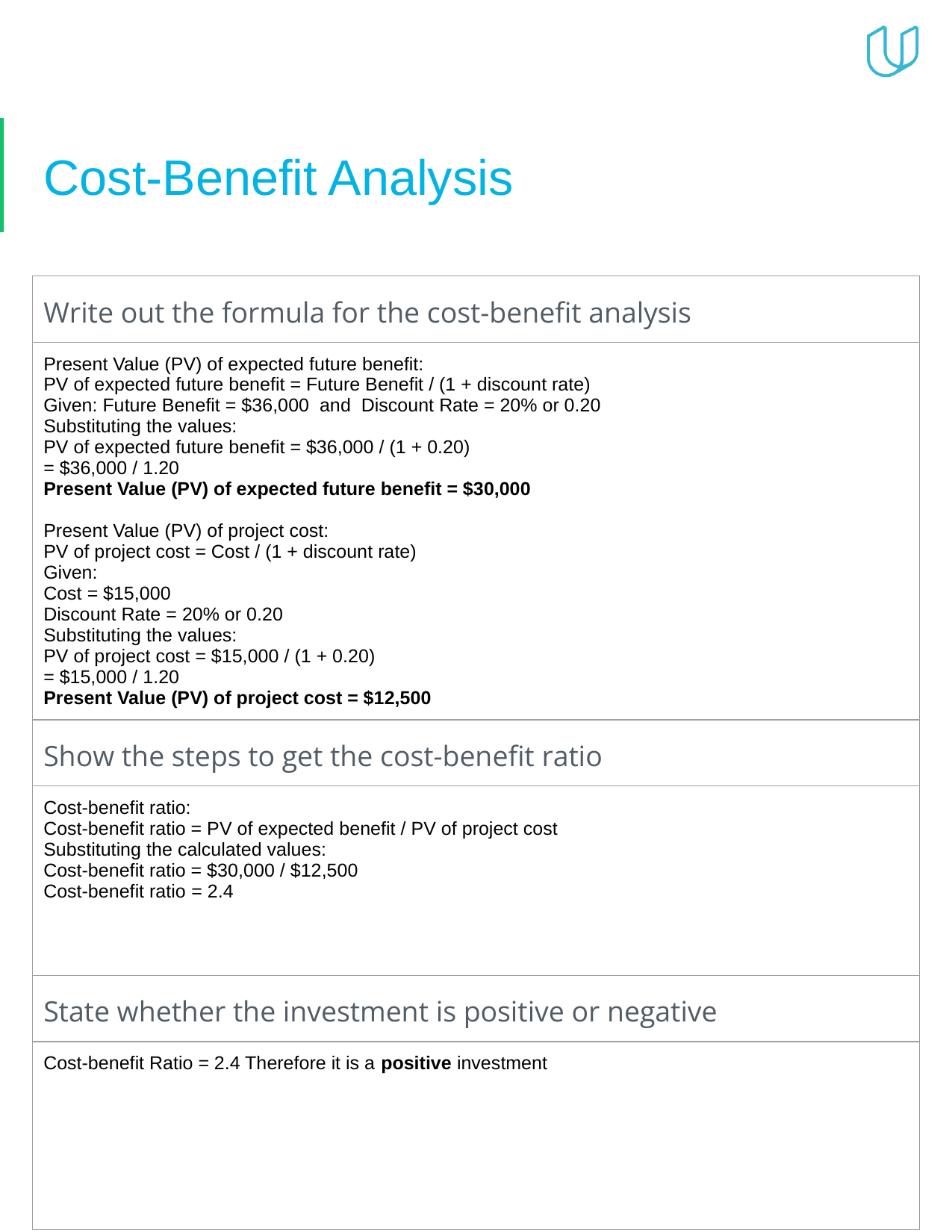

# Cost-Benefit Analysis
| Write out the formula for the cost-benefit analysis |
| --- |
| Present Value (PV) of expected future benefit: PV of expected future benefit = Future Benefit / (1 + discount rate) Given: Future Benefit = $36,000 and Discount Rate = 20% or 0.20 Substituting the values: PV of expected future benefit = $36,000 / (1 + 0.20) = $36,000 / 1.20 Present Value (PV) of expected future benefit = $30,000 Present Value (PV) of project cost: PV of project cost = Cost / (1 + discount rate) Given: Cost = $15,000 Discount Rate = 20% or 0.20 Substituting the values: PV of project cost = $15,000 / (1 + 0.20) = $15,000 / 1.20 Present Value (PV) of project cost = $12,500 |
| Show the steps to get the cost-benefit ratio |
| Cost-benefit ratio: Cost-benefit ratio = PV of expected benefit / PV of project cost Substituting the calculated values: Cost-benefit ratio = $30,000 / $12,500 Cost-benefit ratio = 2.4 |
| State whether the investment is positive or negative |
| Cost-benefit Ratio = 2.4 Therefore it is a positive investment |